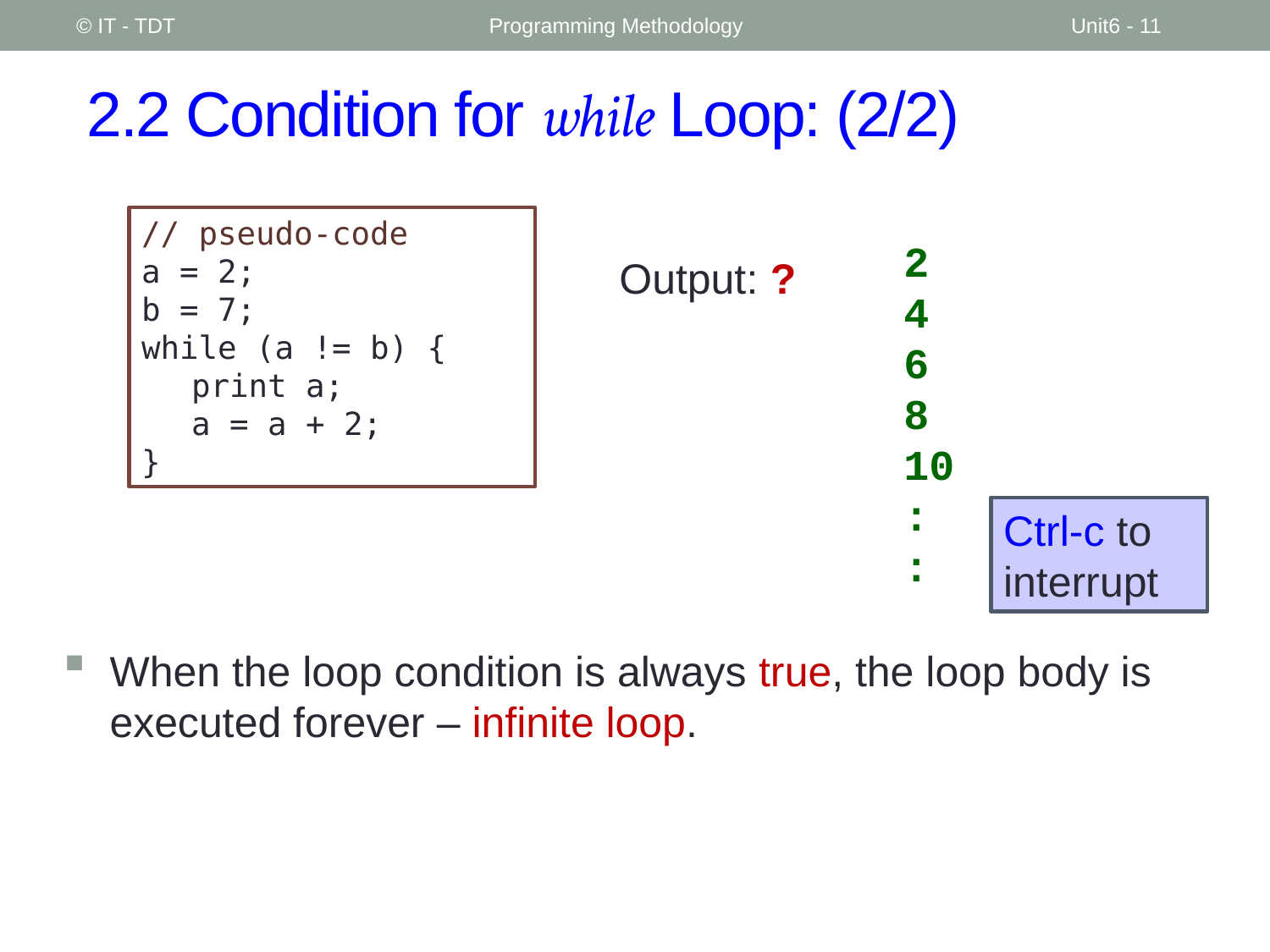

© IT - TDT
Programming Methodology
Unit6 - 11
# 2.2 Condition for while Loop: (2/2)
// pseudo-code
a = 2;
b = 7;
while (a != b) {
	print a;
	a = a + 2;
}
2
4
6
8
10
:
:
Output: ?

Ctrl-c to interrupt
When the loop condition is always true, the loop body is executed forever – infinite loop.